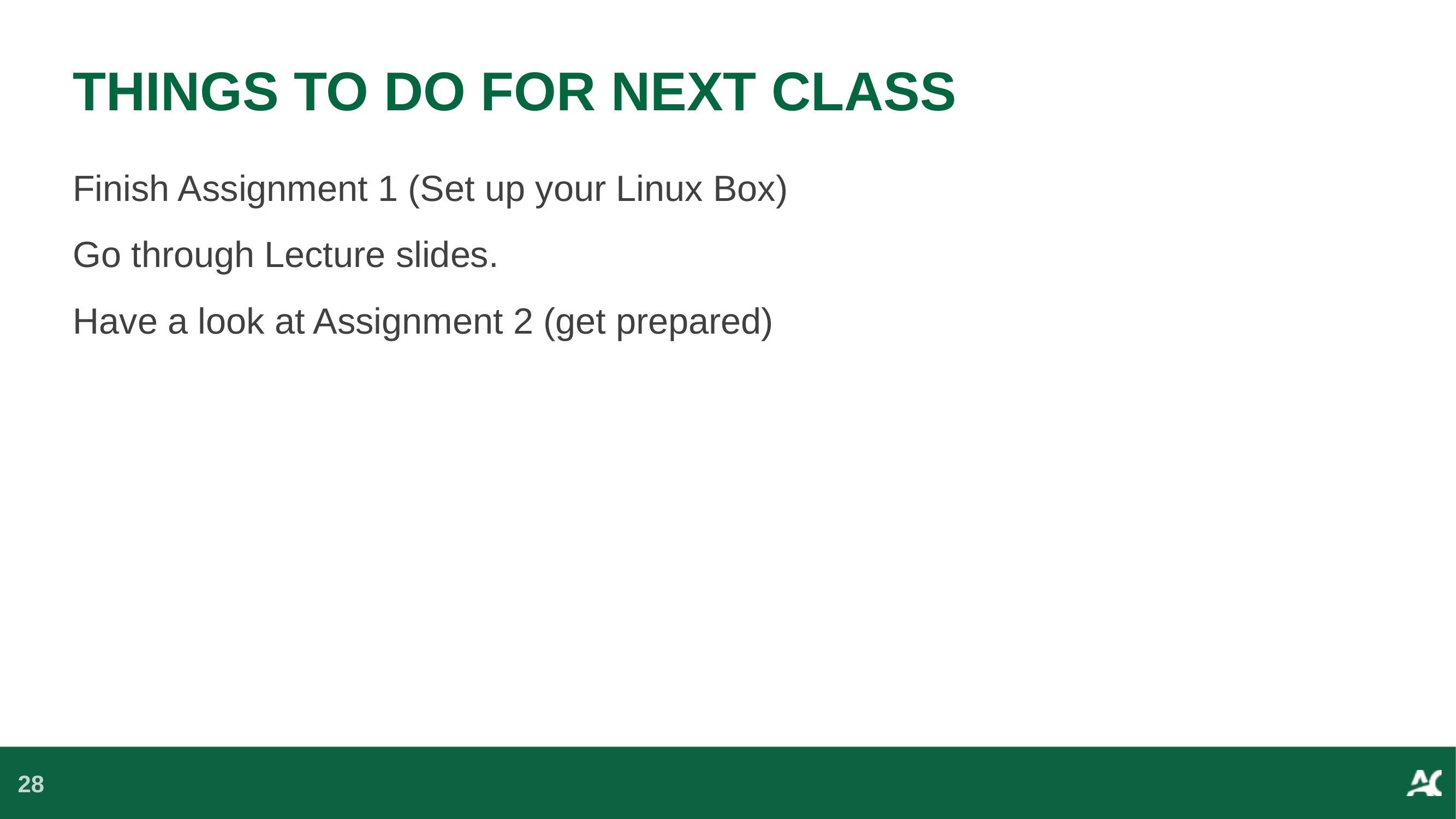

# THINGS TO DO FOR NEXT CLASS
Finish Assignment 1 (Set up your Linux Box)
Go through Lecture slides.
Have a look at Assignment 2 (get prepared)

28